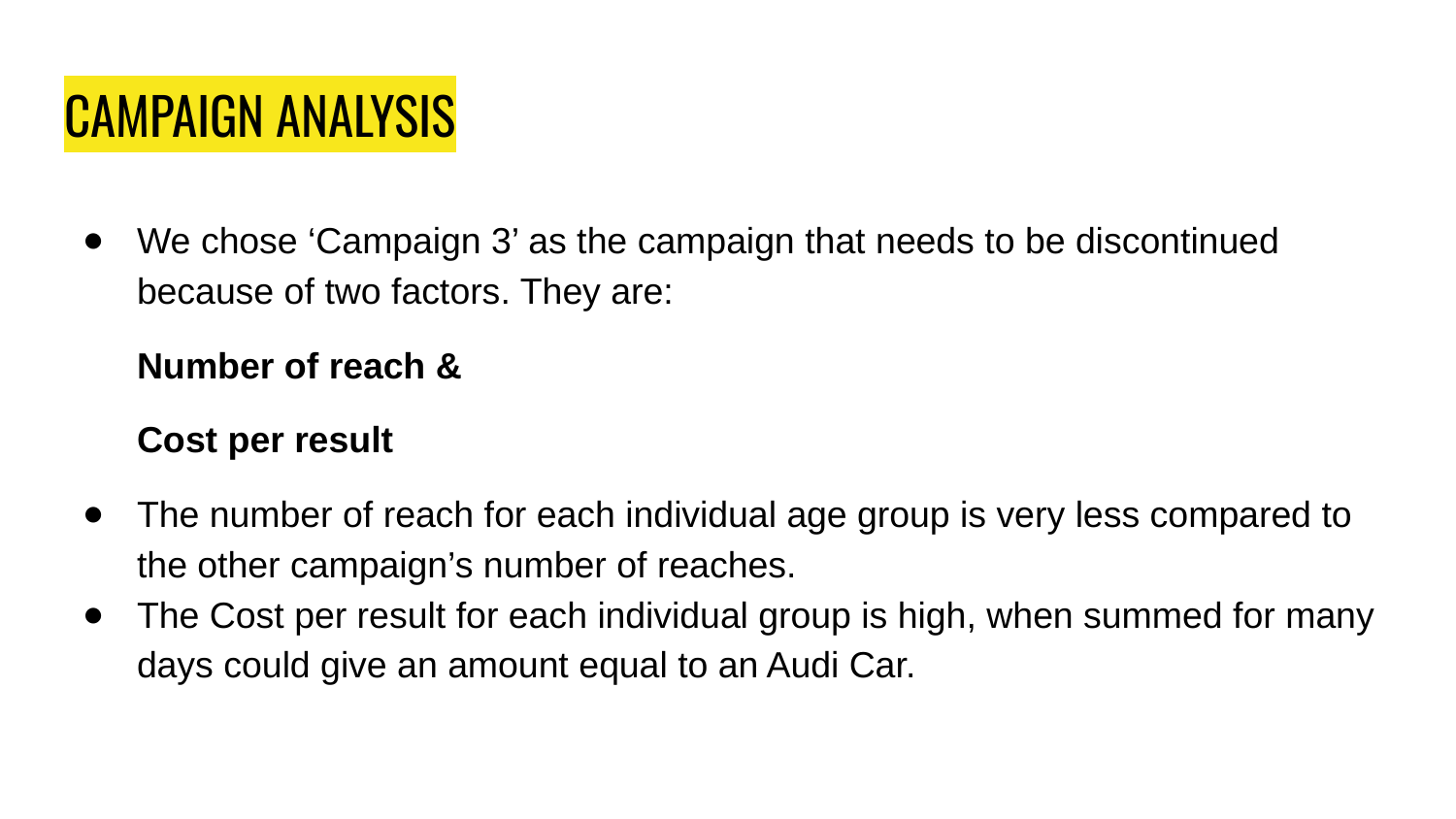

# CAMPAIGN ANALYSIS
We chose ‘Campaign 3’ as the campaign that needs to be discontinued because of two factors. They are:
Number of reach &
Cost per result
The number of reach for each individual age group is very less compared to the other campaign’s number of reaches.
The Cost per result for each individual group is high, when summed for many days could give an amount equal to an Audi Car.